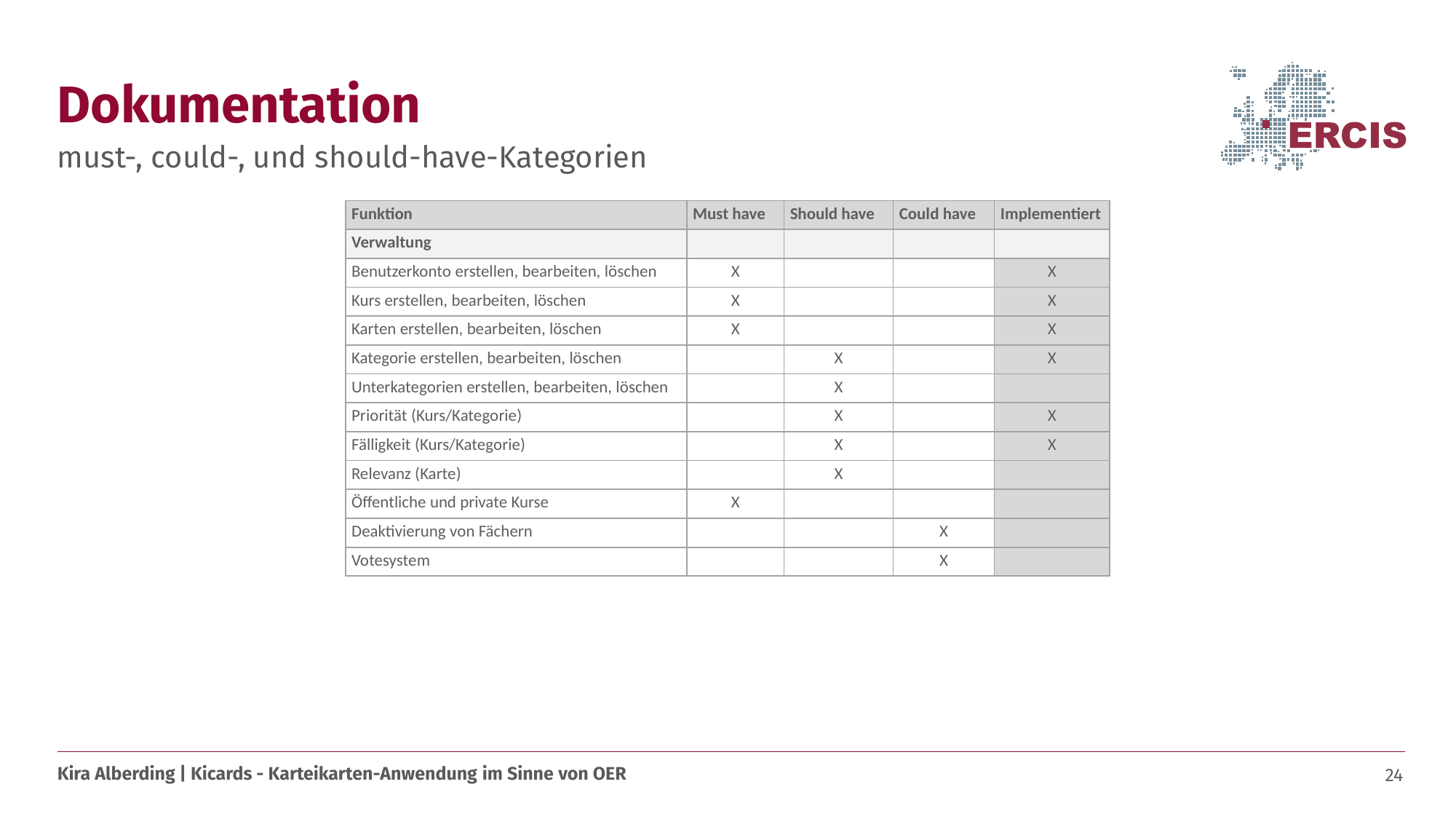

# Dokumentation
must-, could-, und should-have-Kategorien

| Funktion | Must have | Should have | Could have | Implementiert |
| --- | --- | --- | --- | --- |
| Verwaltung |  |  |  |  |
| Benutzerkonto erstellen, bearbeiten, löschen | X |  |  | X |
| Kurs erstellen, bearbeiten, löschen | X |  |  | X |
| Karten erstellen, bearbeiten, löschen | X |  |  | X |
| Kategorie erstellen, bearbeiten, löschen |  | X |  | X |
| Unterkategorien erstellen, bearbeiten, löschen |  | X |  |  |
| Priorität (Kurs/Kategorie) |  | X |  | X |
| Fälligkeit (Kurs/Kategorie) |  | X |  | X |
| Relevanz (Karte) |  | X |  |  |
| Öffentliche und private Kurse | X |  |  |  |
| Deaktivierung von Fächern |  |  | X |  |
| Votesystem |  |  | X |  |